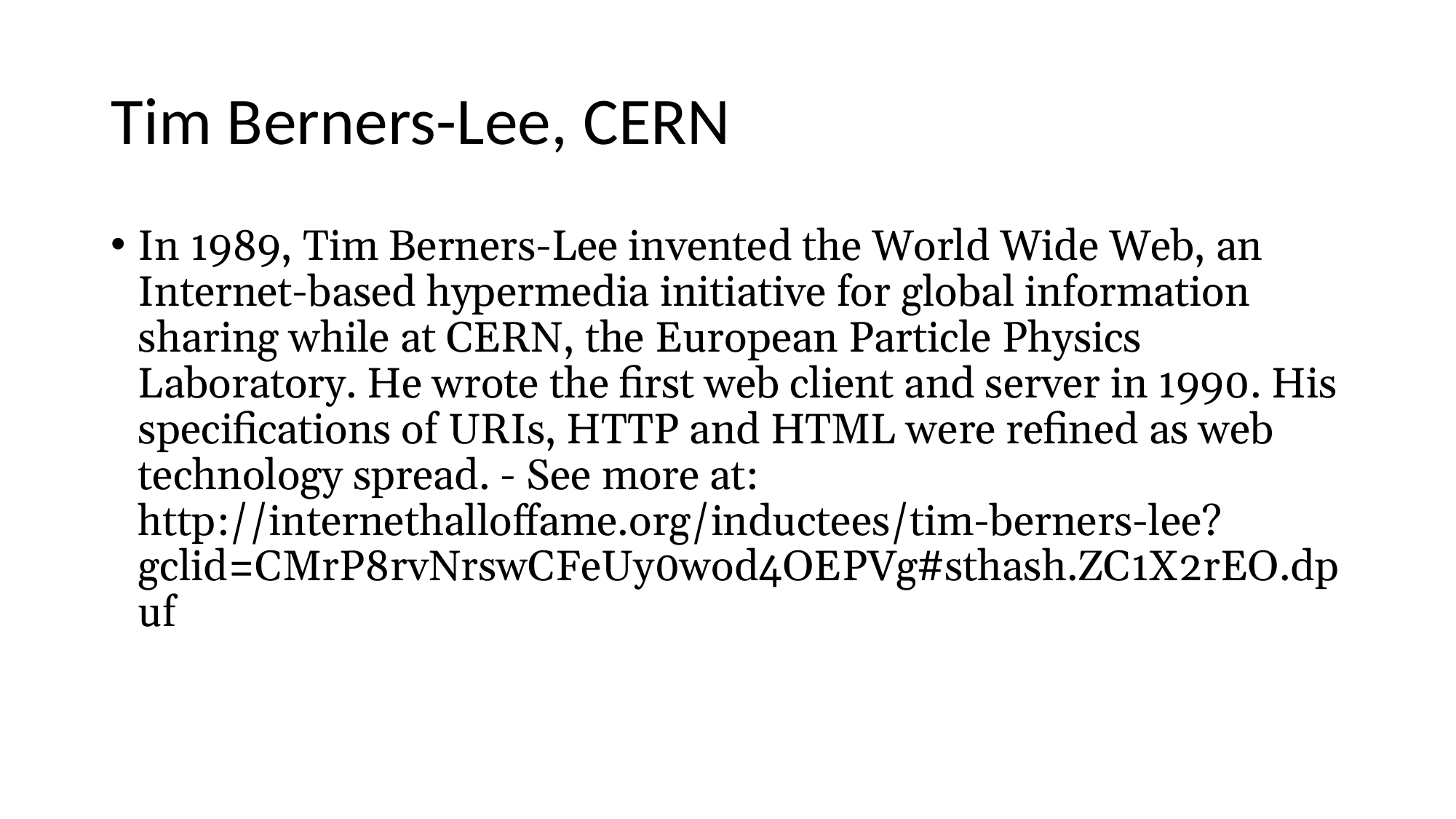

# Tim Berners-Lee, CERN
In 1989, Tim Berners-Lee invented the World Wide Web, an Internet-based hypermedia initiative for global information sharing while at CERN, the European Particle Physics Laboratory. He wrote the first web client and server in 1990. His specifications of URIs, HTTP and HTML were refined as web technology spread. - See more at: http://internethalloffame.org/inductees/tim-berners-lee?gclid=CMrP8rvNrswCFeUy0wod4OEPVg#sthash.ZC1X2rEO.dpuf